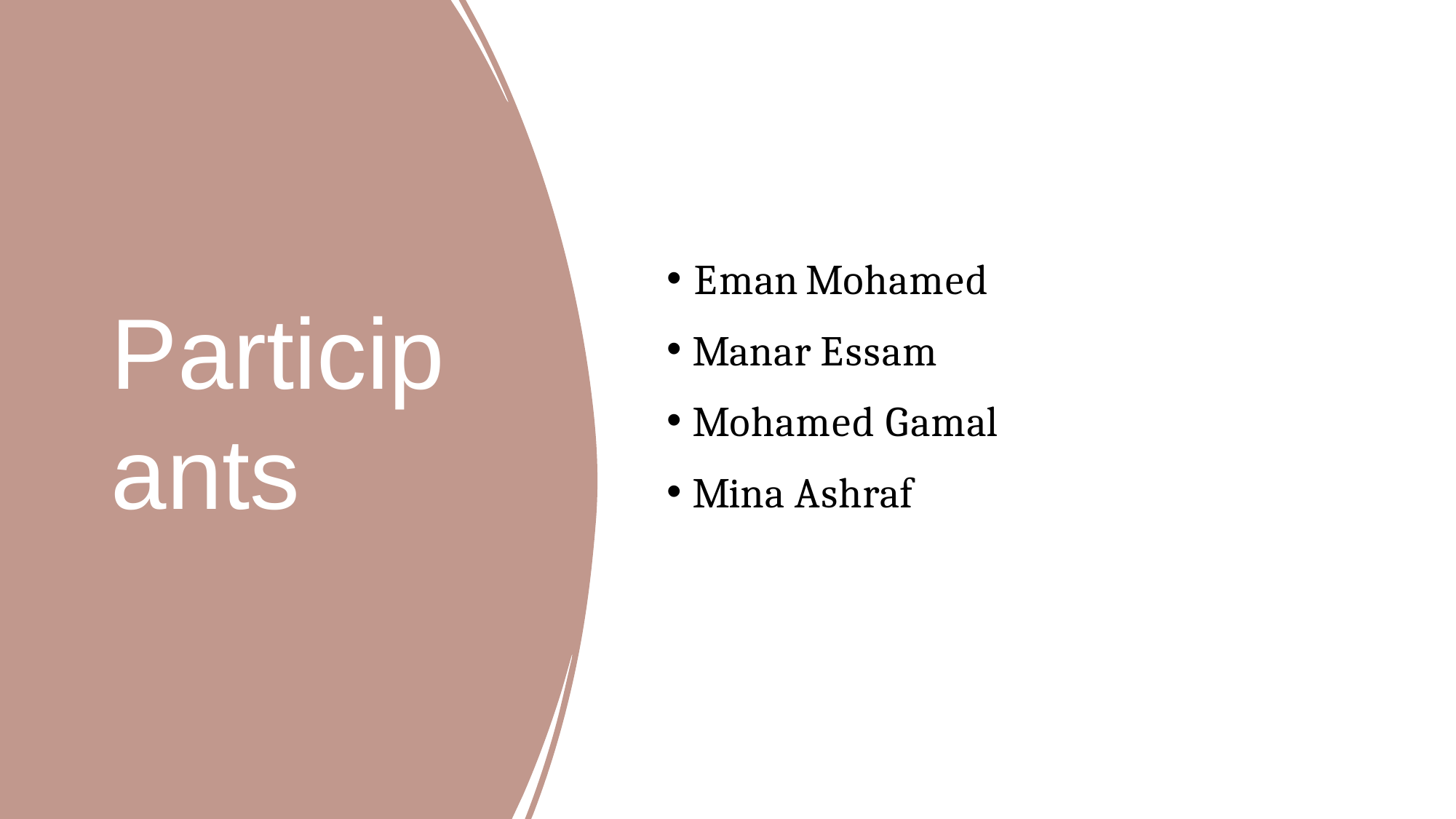

# Participants
Eman Mohamed
Manar Essam
Mohamed Gamal
Mina Ashraf